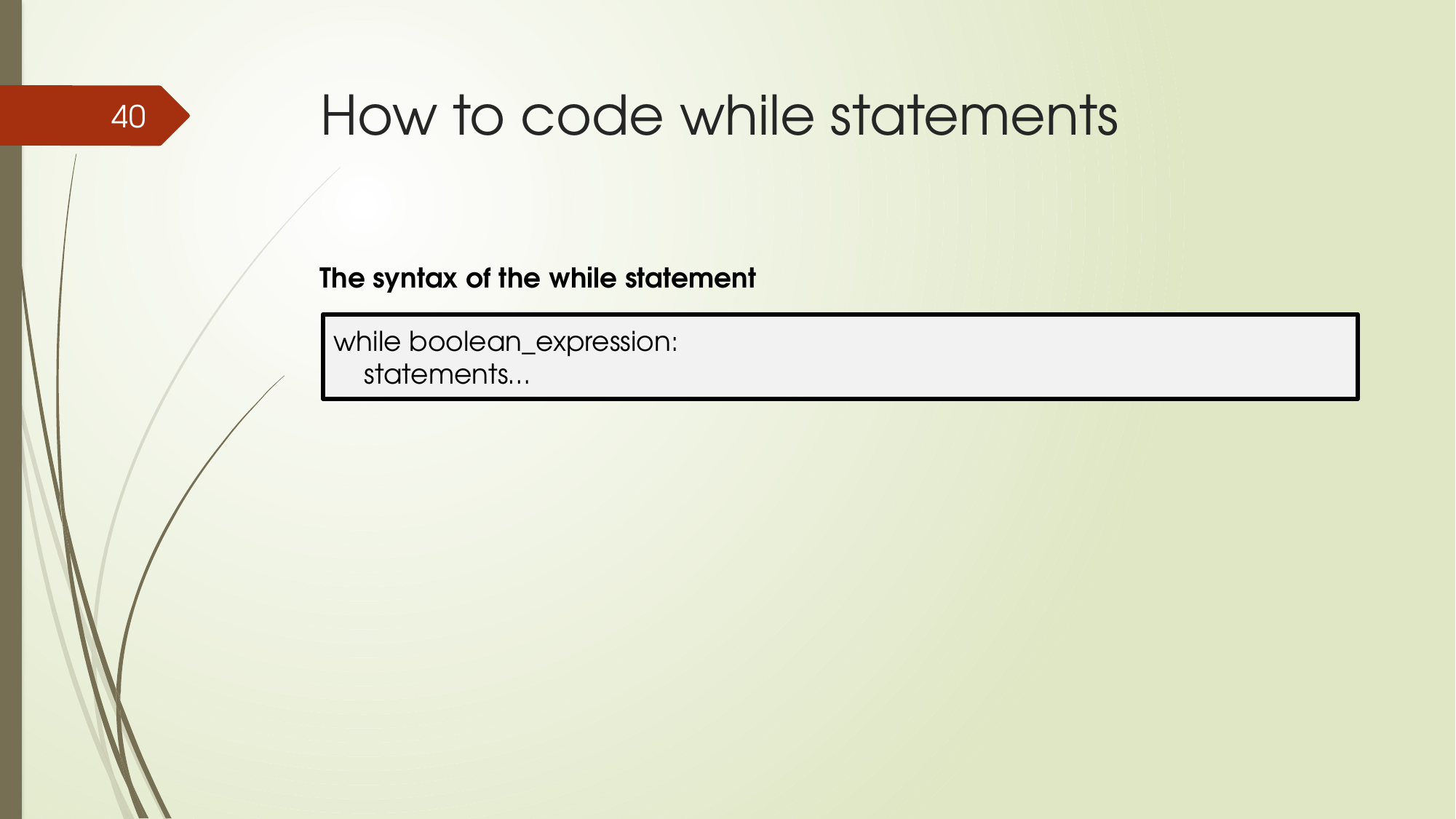

# How to code while statements
40
The syntax of the while statement

while boolean_expression:
    statements…